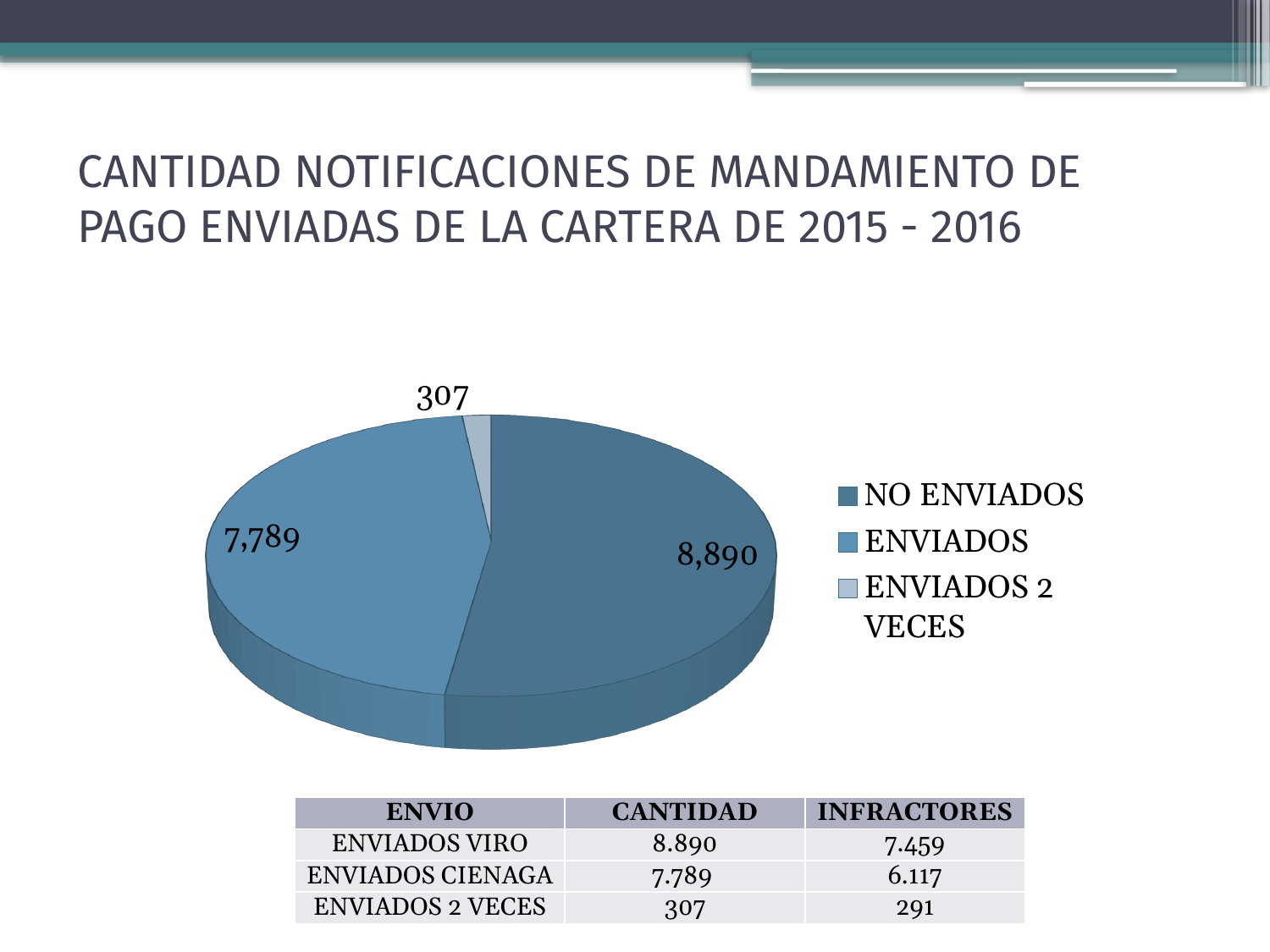

# CANTIDAD NOTIFICACIONES DE MANDAMIENTO DE PAGO ENVIADAS DE LA CARTERA DE 2015 - 2016

[unsupported chart]

| ENVIO | CANTIDAD | INFRACTORES |
| --- | --- | --- |
| ENVIADOS VIRO | 8.890 | 7.459 |
| ENVIADOS CIENAGA | 7.789 | 6.117 |
| ENVIADOS 2 VECES | 307 | 291 |